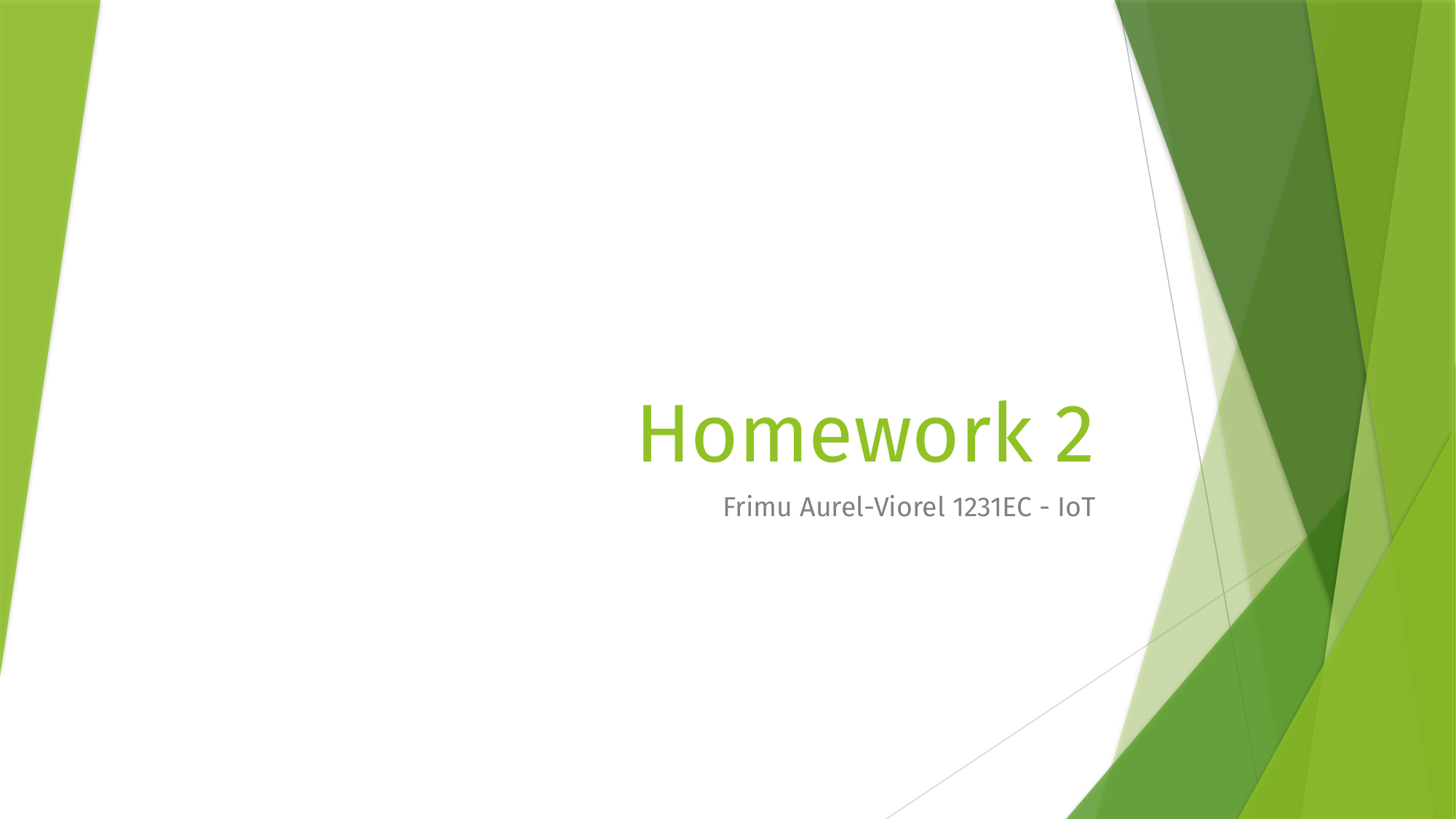

# Homework 2
Frimu Aurel-Viorel 1231EC - IoT